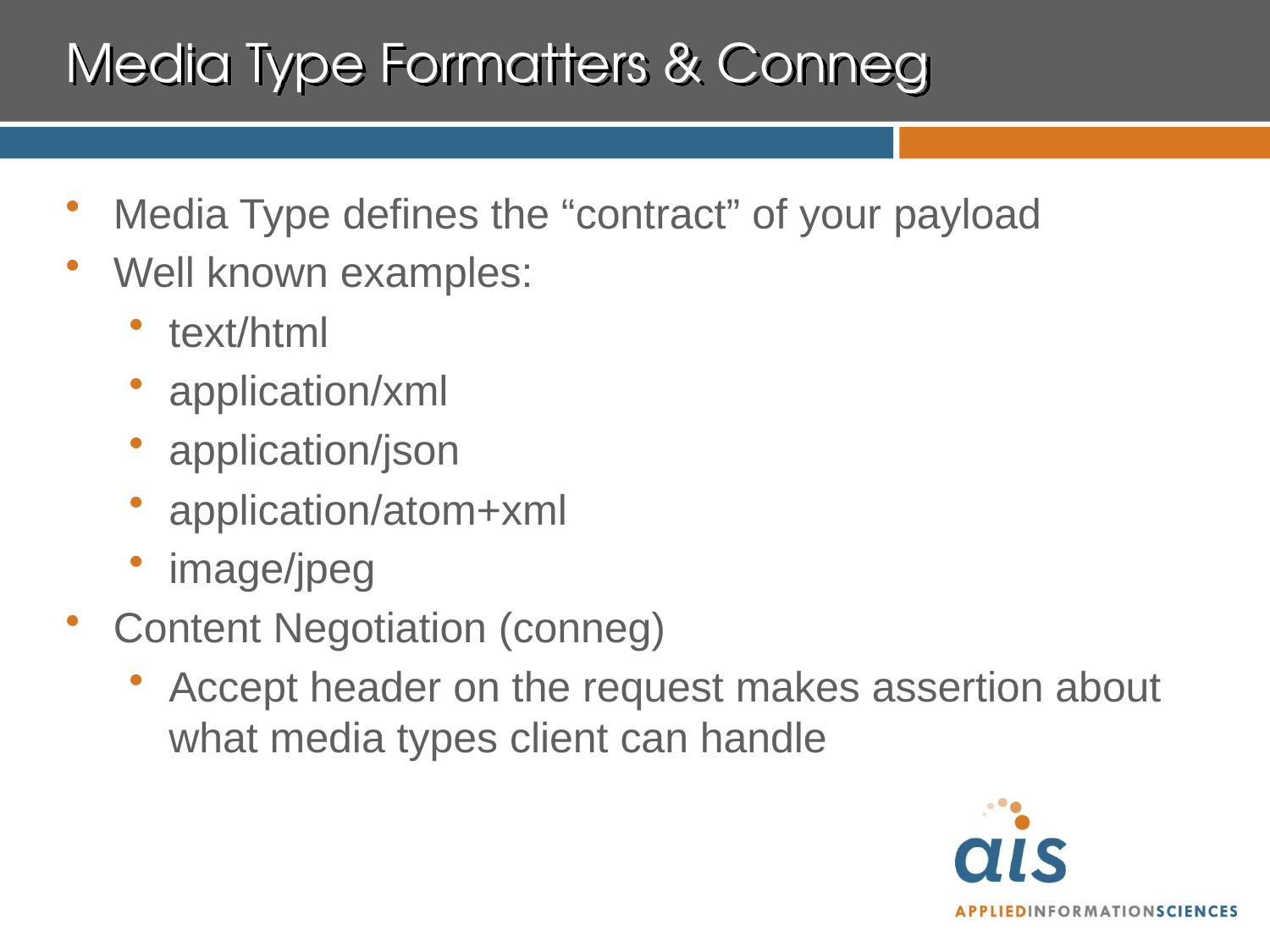

# Media Type Formatters & Conneg
Media Type defines the “contract” of your payload
Well known examples:
text/html
application/xml
application/json
application/atom+xml
image/jpeg
Content Negotiation (conneg)
Accept header on the request makes assertion about what media types client can handle